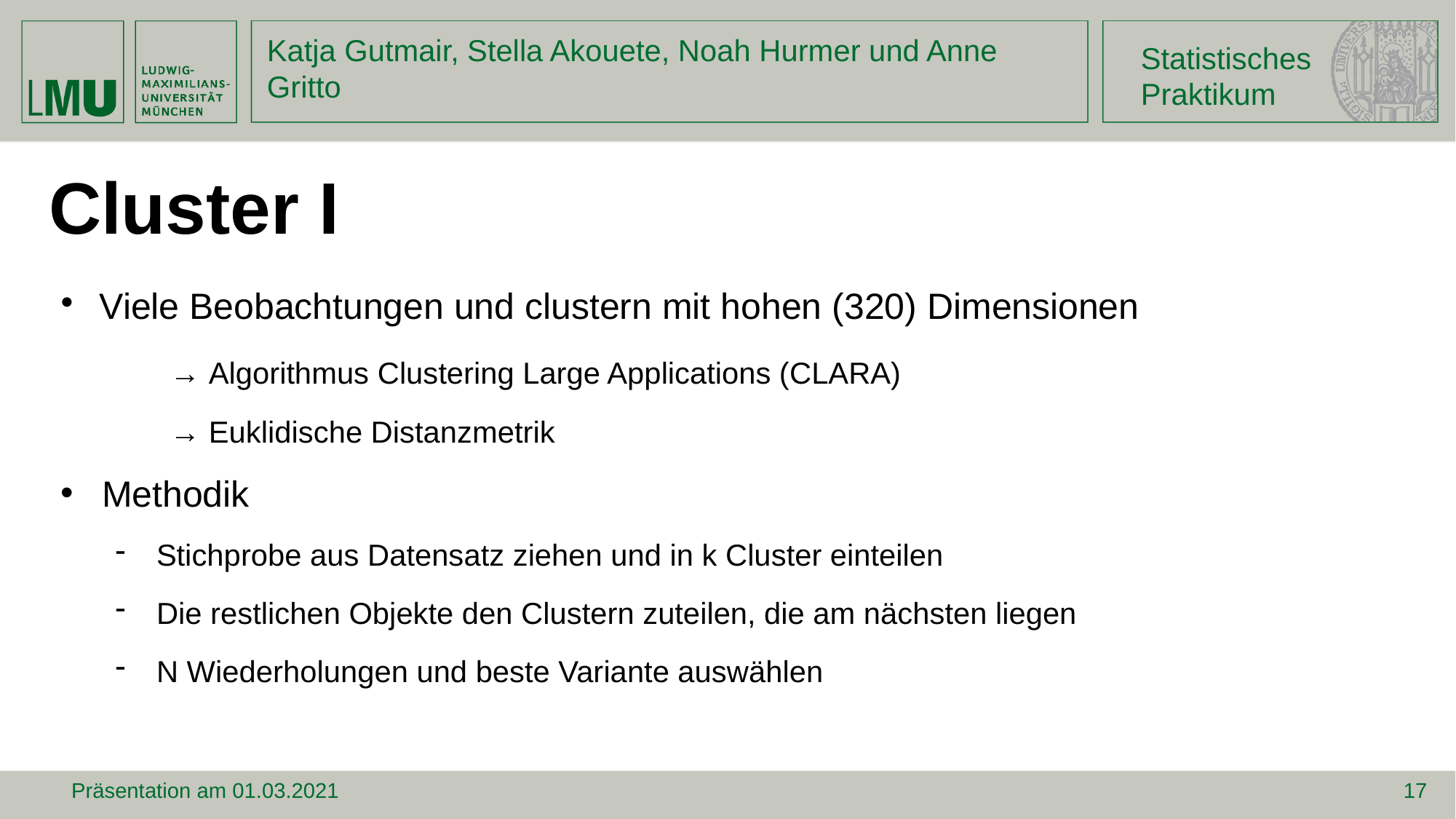

Statistisches
Praktikum
Katja Gutmair, Stella Akouete, Noah Hurmer und Anne Gritto
Cluster I

Viele Beobachtungen und clustern mit hohen (320) Dimensionen
	→ Algorithmus Clustering Large Applications (CLARA)
	→ Euklidische Distanzmetrik
Methodik
Stichprobe aus Datensatz ziehen und in k Cluster einteilen
Die restlichen Objekte den Clustern zuteilen, die am nächsten liegen
N Wiederholungen und beste Variante auswählen

Präsentation am 01.03.2021
17